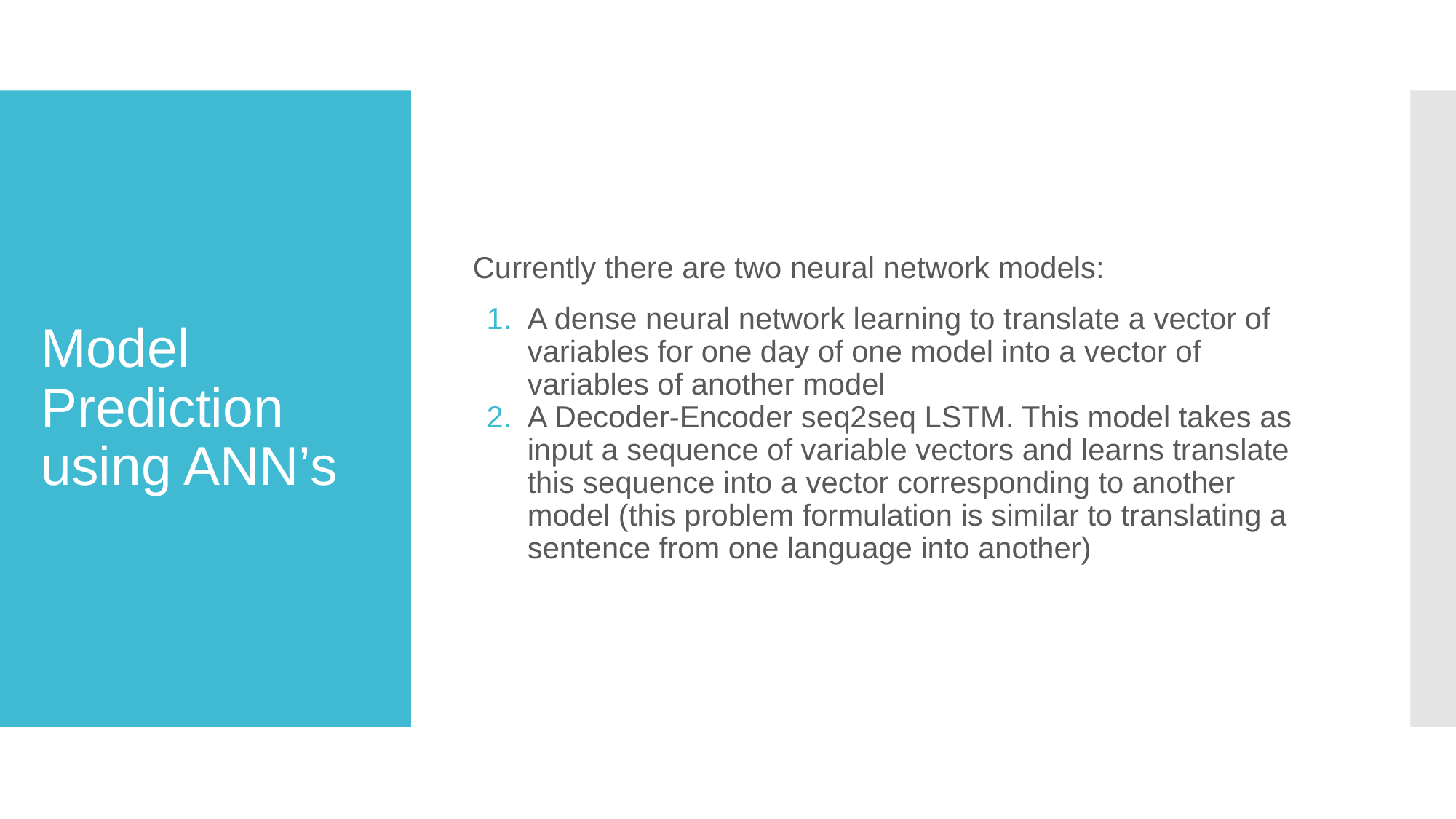

Currently there are two neural network models:
A dense neural network learning to translate a vector of variables for one day of one model into a vector of variables of another model
A Decoder-Encoder seq2seq LSTM. This model takes as input a sequence of variable vectors and learns translate this sequence into a vector corresponding to another model (this problem formulation is similar to translating a sentence from one language into another)
# Model Prediction using ANN’s